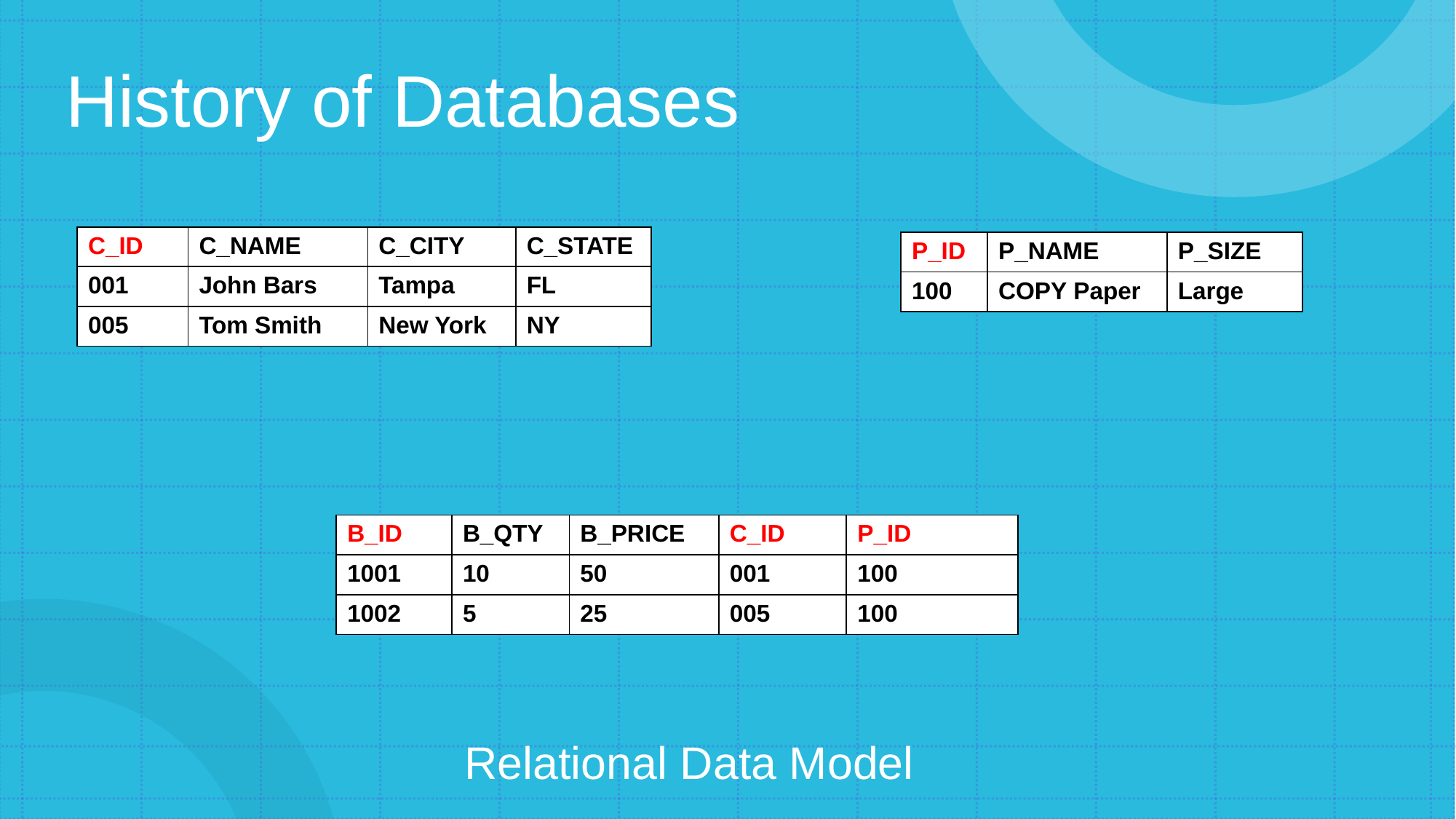

# History of Databases
| C\_ID | C\_NAME | C\_CITY | C\_STATE |
| --- | --- | --- | --- |
| 001 | John Bars | Tampa | FL |
| 005 | Tom Smith | New York | NY |
| P\_ID | P\_NAME | P\_SIZE |
| --- | --- | --- |
| 100 | COPY Paper | Large |
| B\_ID | B\_QTY | B\_PRICE | C\_ID | P\_ID |
| --- | --- | --- | --- | --- |
| 1001 | 10 | 50 | 001 | 100 |
| 1002 | 5 | 25 | 005 | 100 |
 Relational Data Model